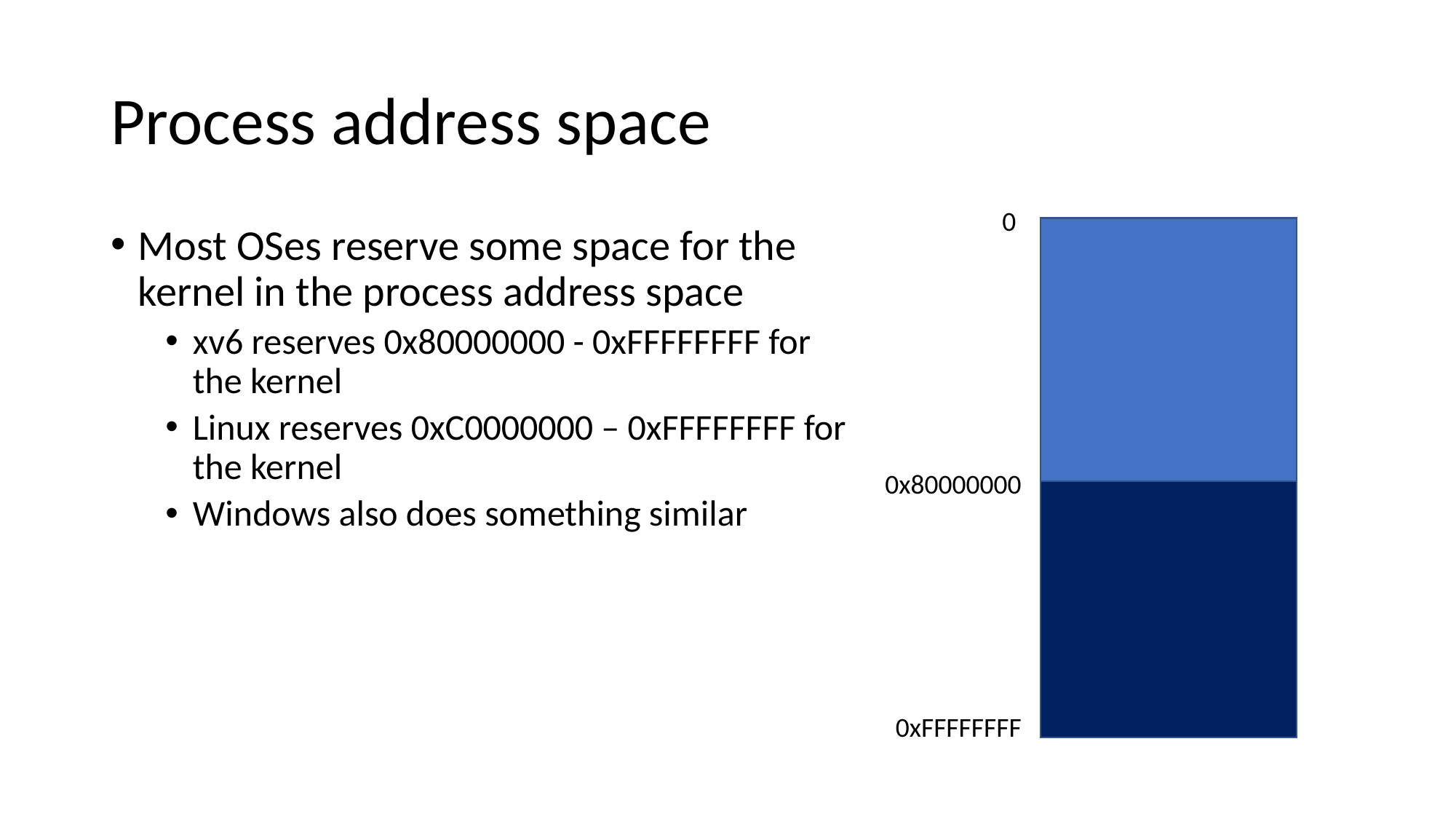

# Process address space
0
Most OSes reserve some space for the kernel in the process address space
xv6 reserves 0x80000000 - 0xFFFFFFFF for the kernel
Linux reserves 0xC0000000 – 0xFFFFFFFF for the kernel
Windows also does something similar

0x80000000

0xFFFFFFFF